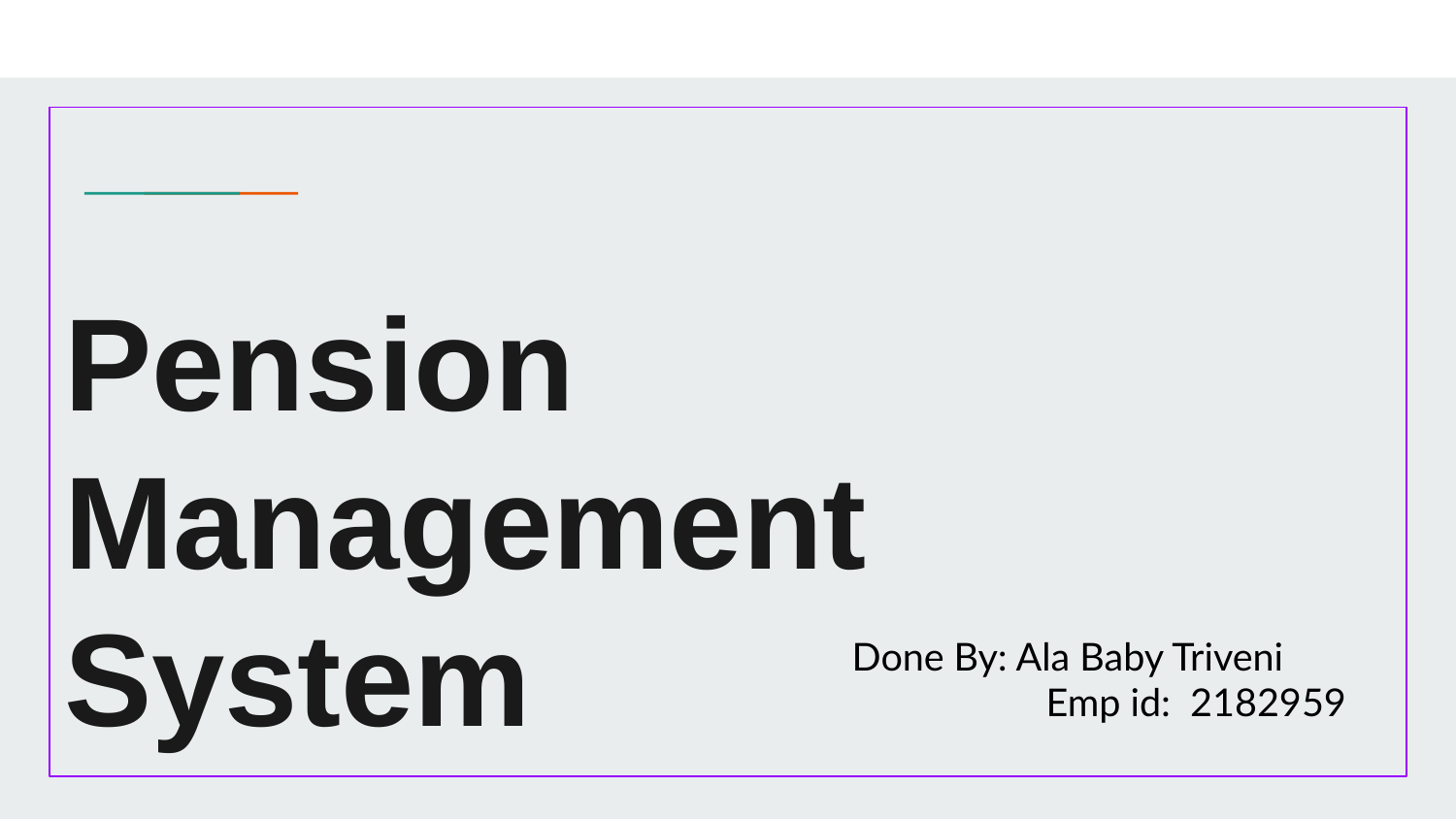

# Pension
Management
System

Done By: Ala Baby Triveni
                    Emp id:  2182959